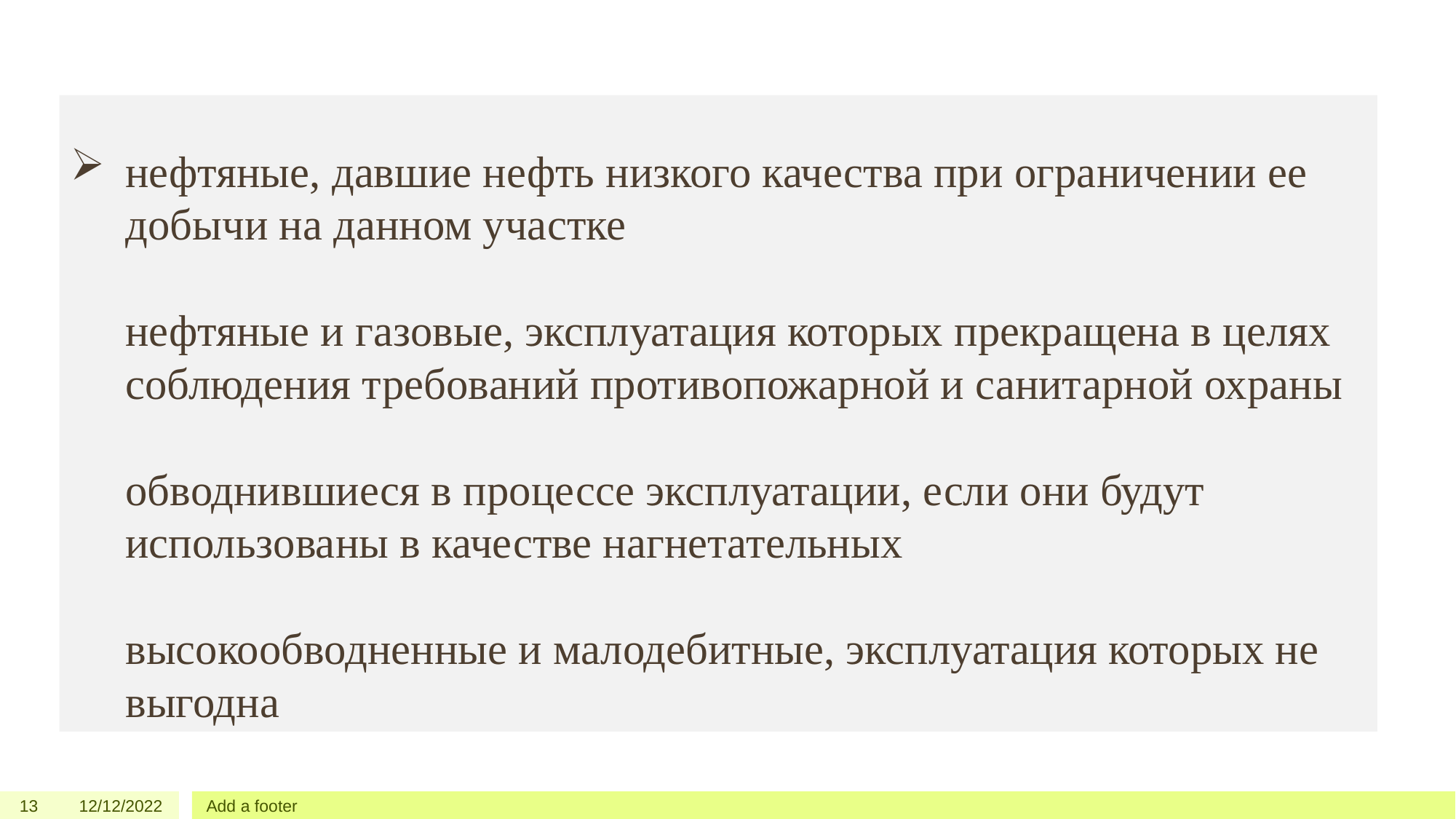

# нефтяные, давшие нефть низкого качества при ограничении ее добычи на данном участке нефтяные и газовые, эксплуатация которых прекращена в целях соблюдения требований противопожарной и санитарной охраны обводнившиеся в процессе эксплуатации, если они будут использованы в качестве нагнетательных высокообводненные и малодебитные, эксплуатация которых не выгодна
13
12/12/2022
Add a footer